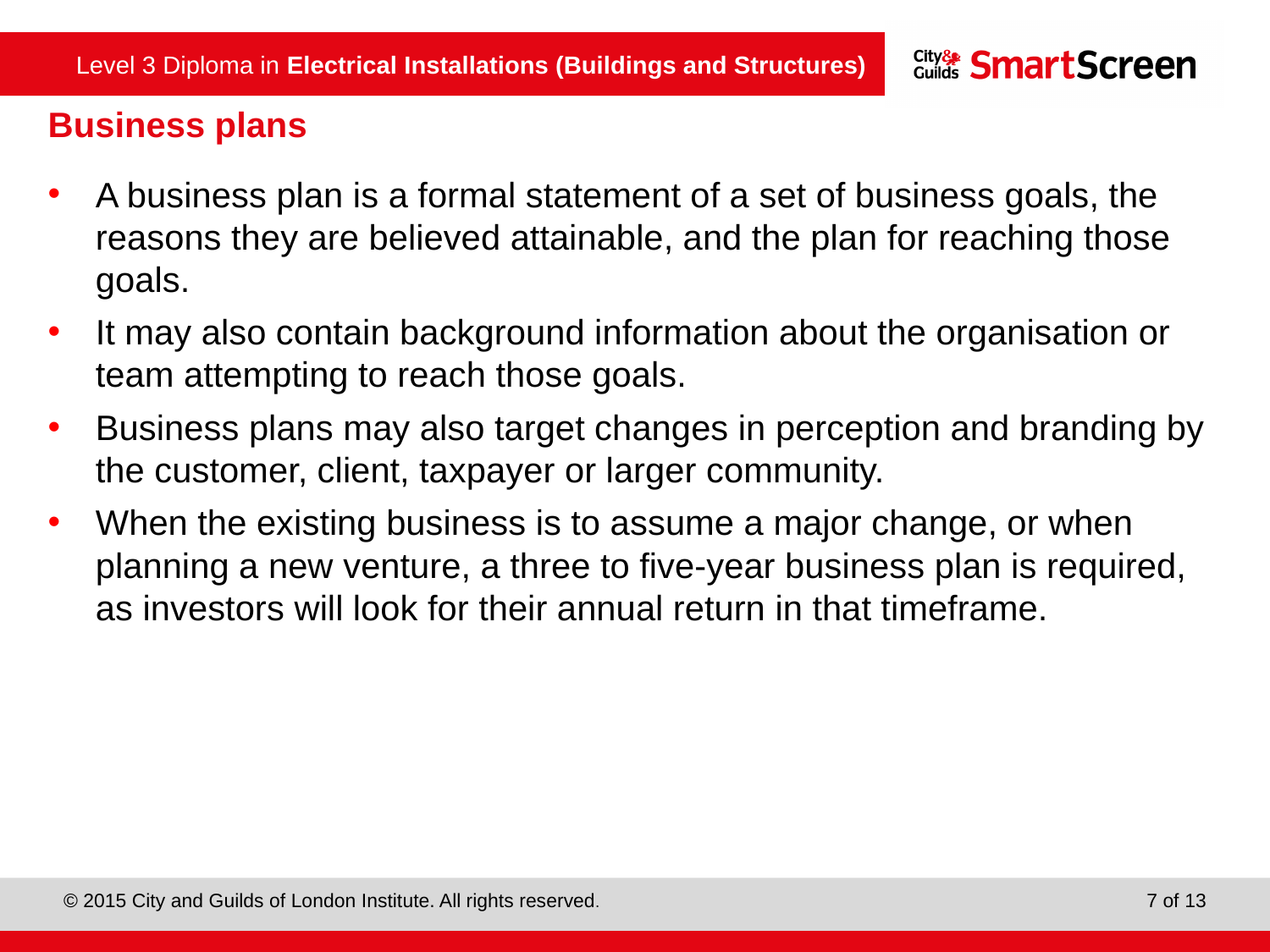

Business plans
A business plan is a formal statement of a set of business goals, the reasons they are believed attainable, and the plan for reaching those goals.
It may also contain background information about the organisation or team attempting to reach those goals.
Business plans may also target changes in perception and branding by the customer, client, taxpayer or larger community.
When the existing business is to assume a major change, or when planning a new venture, a three to five-year business plan is required, as investors will look for their annual return in that timeframe.